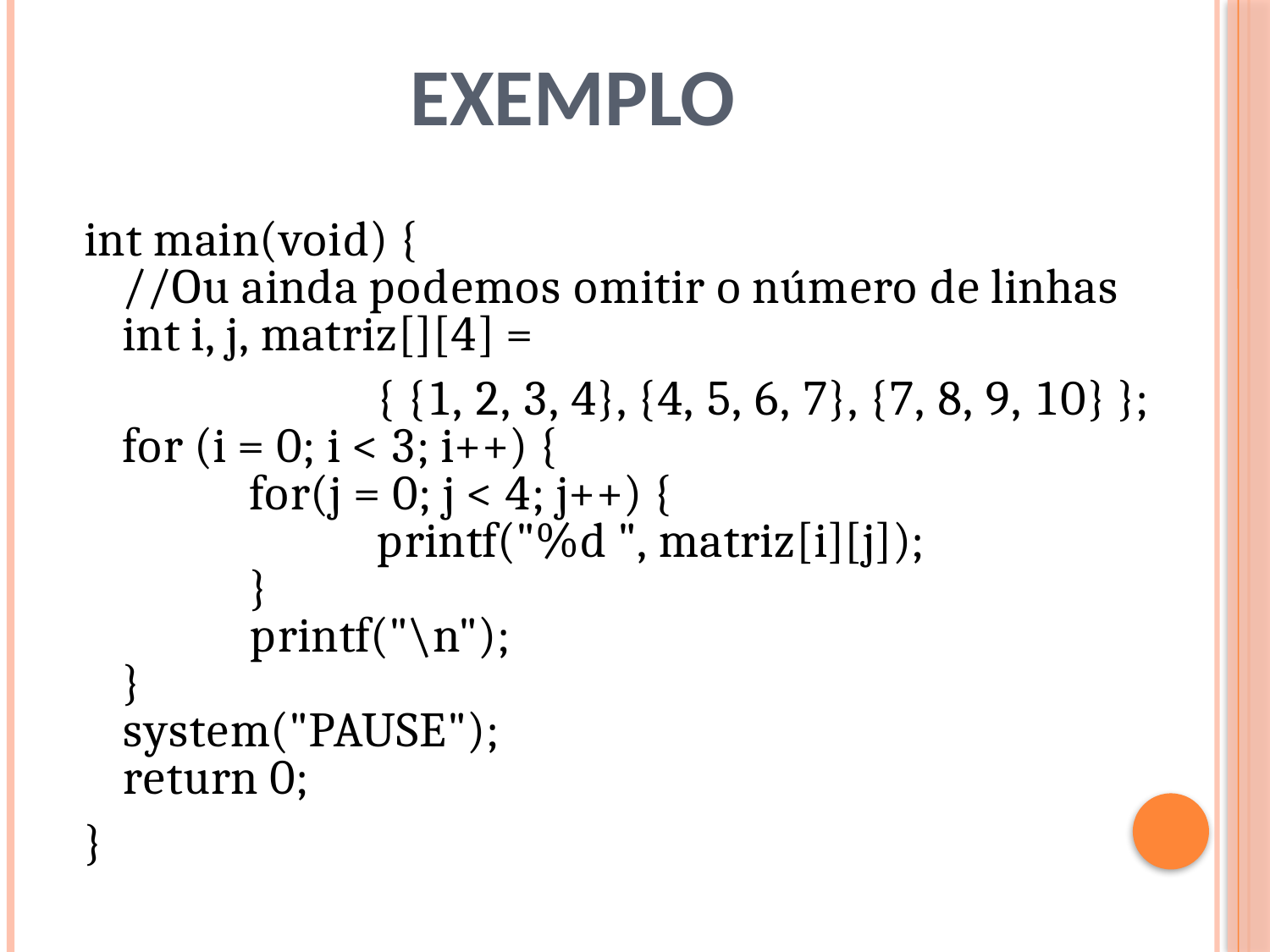

# Exemplo
int main(void) {
//Ou ainda podemos omitir o número de linhas
int i, j, matriz[][4] =
			{ {1, 2, 3, 4}, {4, 5, 6, 7}, {7, 8, 9, 10} };
for (i = 0; i < 3; i++) {
	for(j = 0; j < 4; j++) {
		printf("%d ", matriz[i][j]);
	}
	printf("\n");
}
system("PAUSE");
return 0;
}